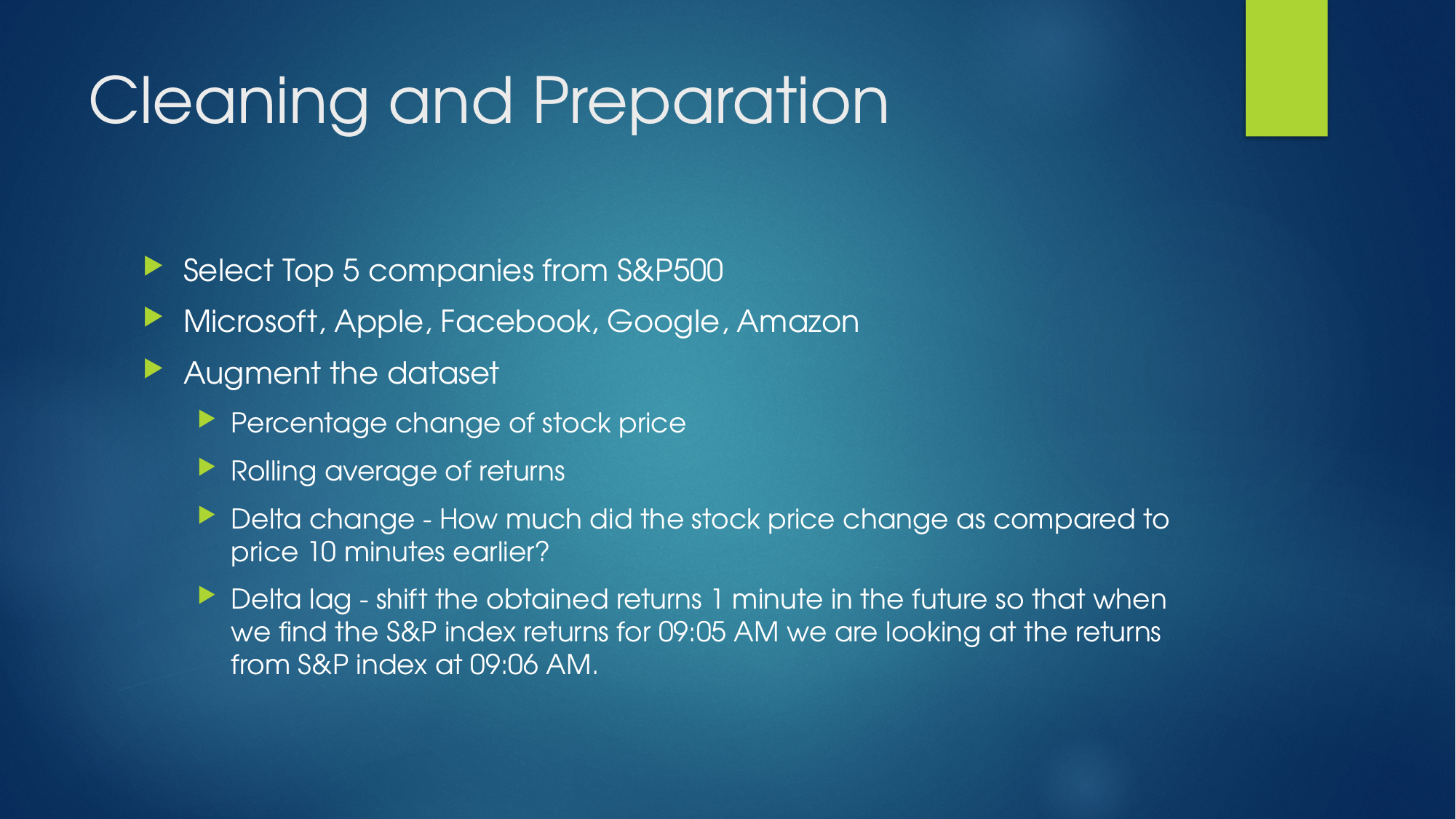

# Cleaning and Preparation
Select Top 5 companies from S&P500
Microsoft, Apple, Facebook, Google, Amazon
Augment the dataset
Percentage change of stock price
Rolling average of returns
Delta change - How much did the stock price change as compared to price 10 minutes earlier?
Delta lag - shift the obtained returns 1 minute in the future so that when we find the S&P index returns for 09:05 AM we are looking at the returns from S&P index at 09:06 AM.